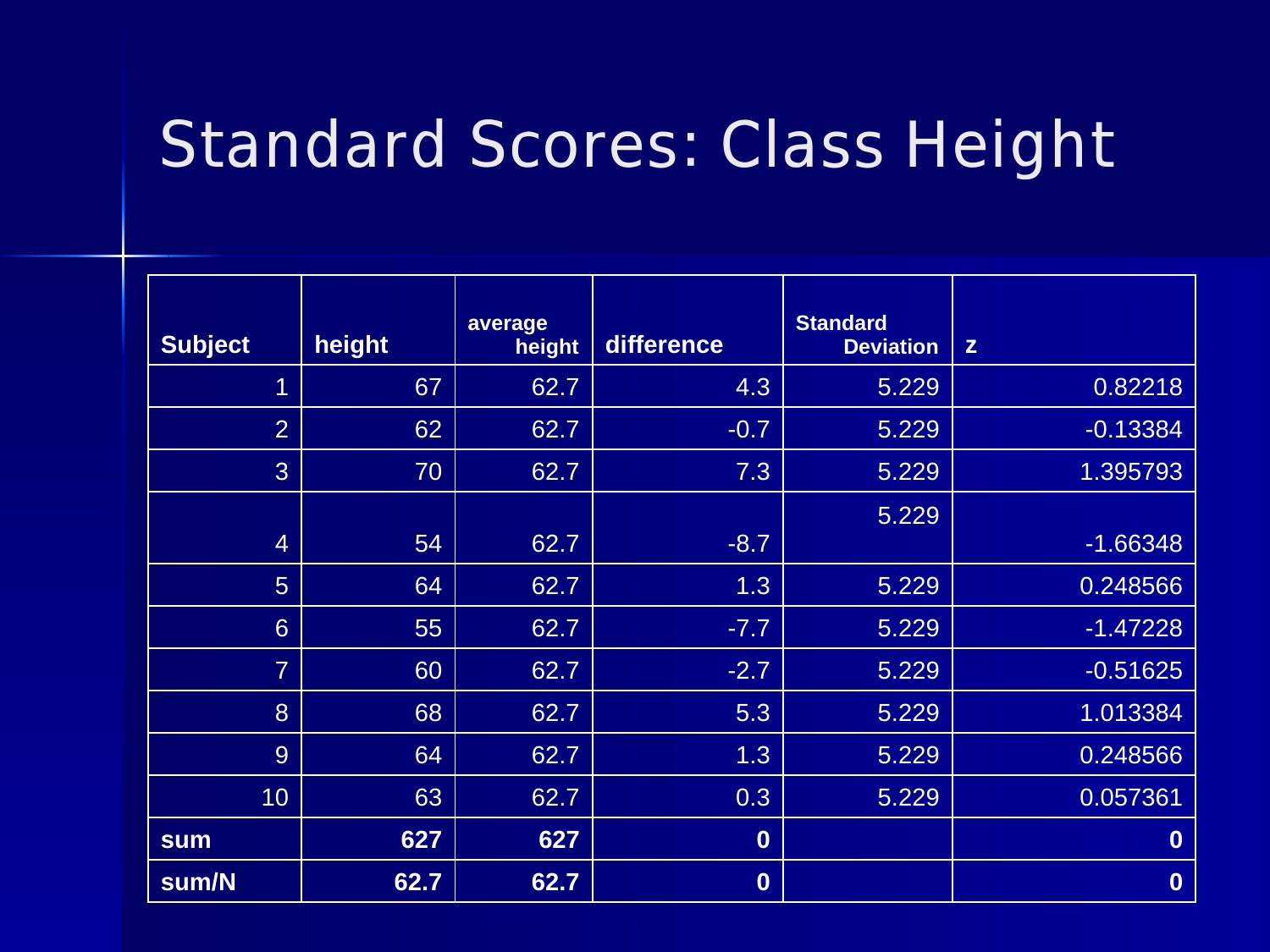

# Standard Scores: Class Height
| Subject | height | average height | difference | Standard Deviation | z |
| --- | --- | --- | --- | --- | --- |
| 1 | 67 | 62.7 | 4.3 | 5.229 | 0.82218 |
| 2 | 62 | 62.7 | -0.7 | 5.229 | -0.13384 |
| 3 | 70 | 62.7 | 7.3 | 5.229 | 1.395793 |
| 4 | 54 | 62.7 | -8.7 | 5.229 | -1.66348 |
| 5 | 64 | 62.7 | 1.3 | 5.229 | 0.248566 |
| 6 | 55 | 62.7 | -7.7 | 5.229 | -1.47228 |
| 7 | 60 | 62.7 | -2.7 | 5.229 | -0.51625 |
| 8 | 68 | 62.7 | 5.3 | 5.229 | 1.013384 |
| 9 | 64 | 62.7 | 1.3 | 5.229 | 0.248566 |
| 10 | 63 | 62.7 | 0.3 | 5.229 | 0.057361 |
| sum | 627 | 627 | 0 |  | 0 |
| sum/N | 62.7 | 62.7 | 0 |  | 0 |